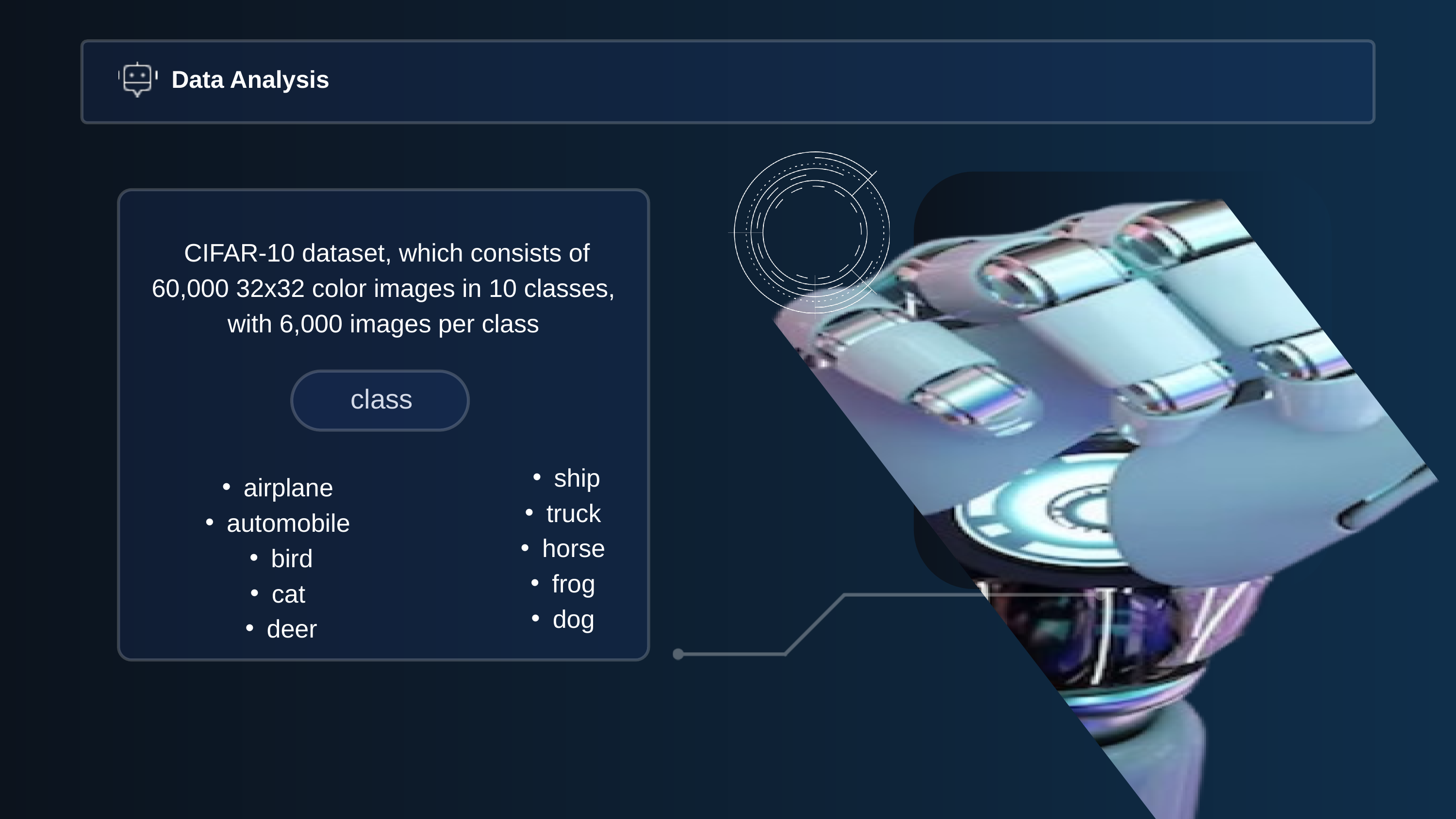

Data Analysis

 CIFAR-10 dataset, which consists of 60,000 32x32 color images in 10 classes, with 6,000 images per class

 class

ship
truck
horse
frog
dog

airplane
automobile
bird
cat
deer